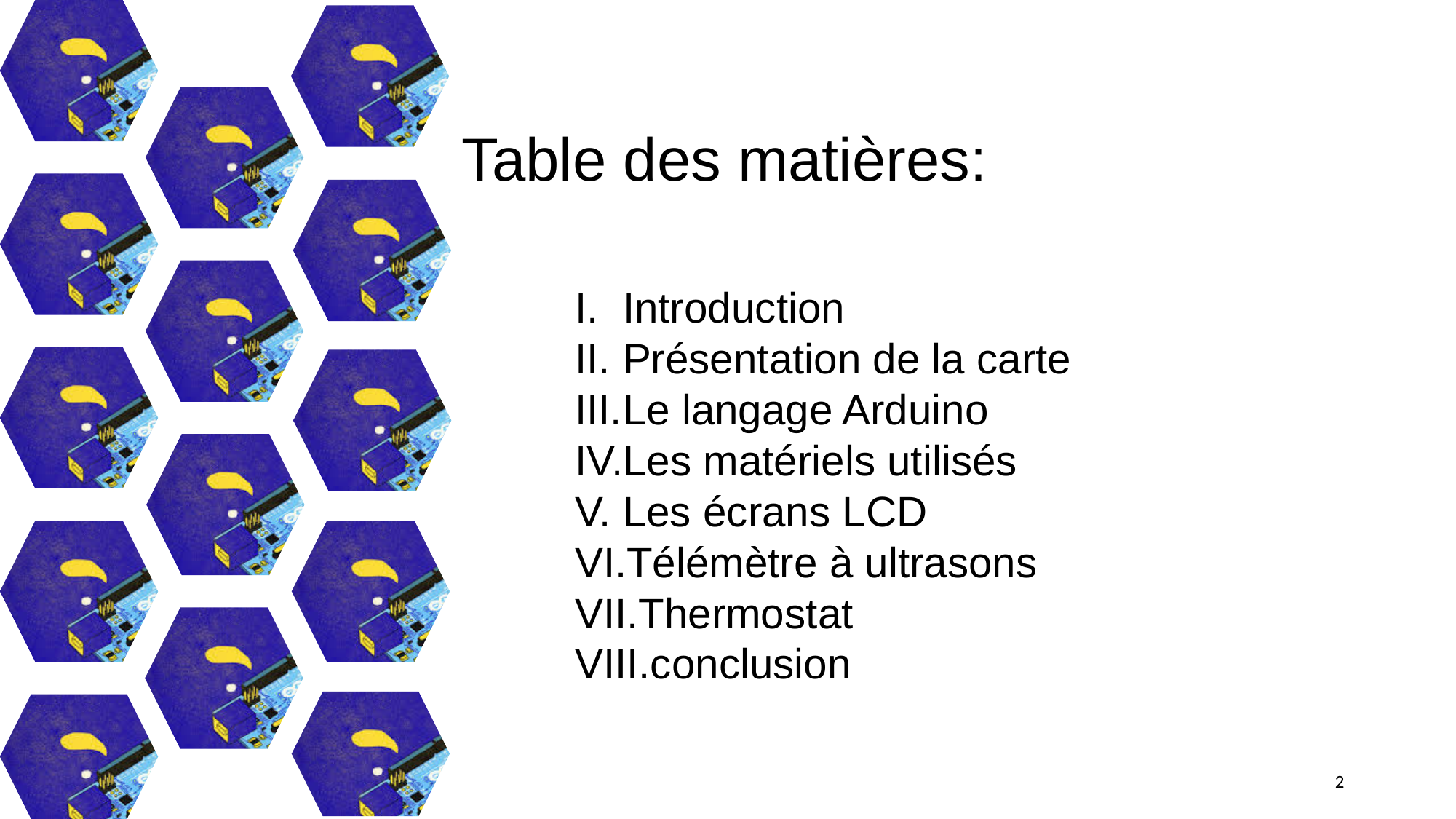

Table des matières:
Introduction
Présentation de la carte
Le langage Arduino
Les matériels utilisés
Les écrans LCD
Télémètre à ultrasons
Thermostat
conclusion

2